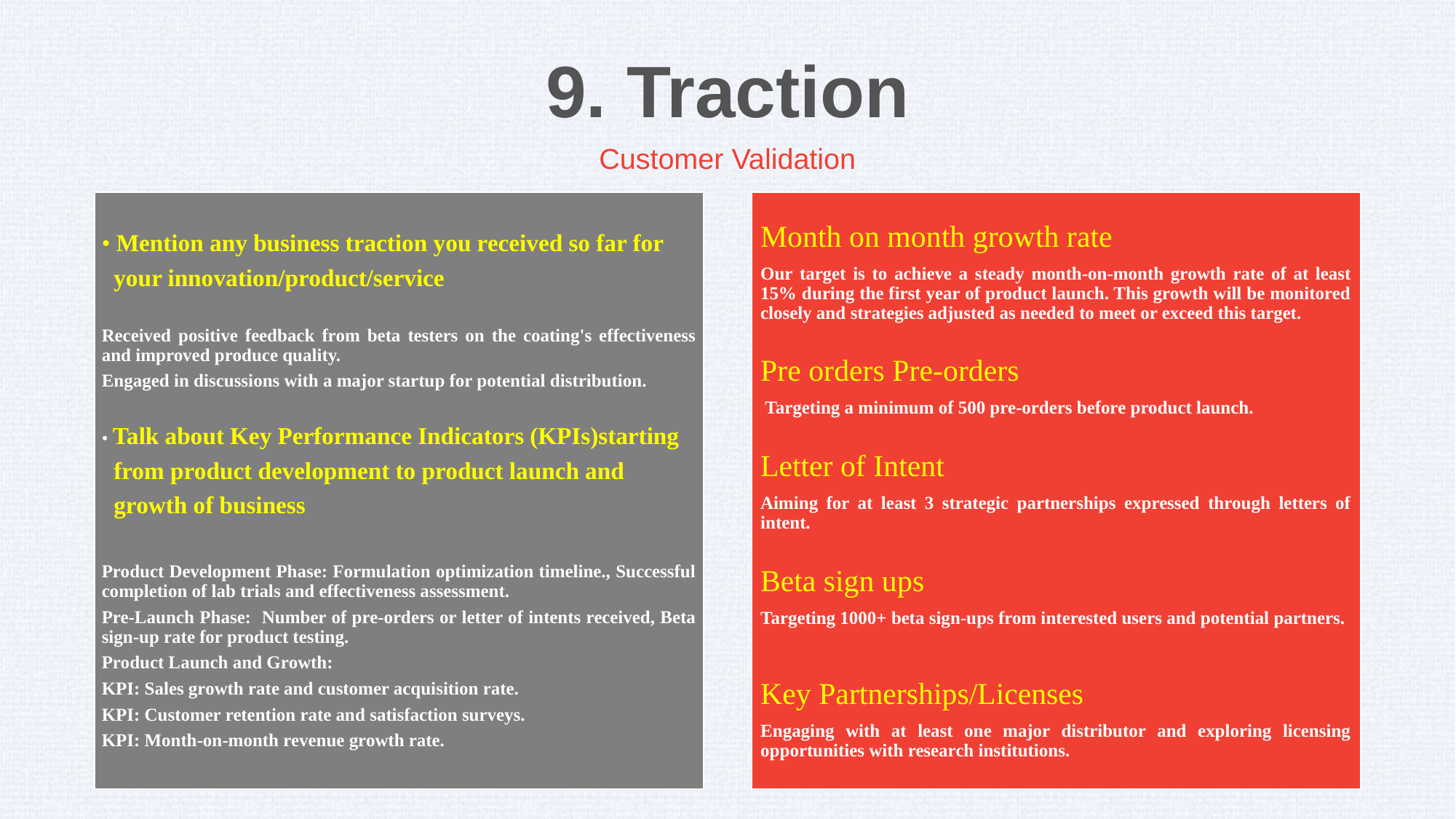

9. Traction
Customer Validation
• Mention any business traction you received so far for
  your innovation/product/service

Received positive feedback from beta testers on the coating's effectiveness and improved produce quality.
Engaged in discussions with a major startup for potential distribution.

• Talk about Key Performance Indicators (KPIs)starting
  from product development to product launch and
  growth of business

Product Development Phase: Formulation optimization timeline., Successful completion of lab trials and effectiveness assessment.
Pre-Launch Phase:  Number of pre-orders or letter of intents received, Beta sign-up rate for product testing.
Product Launch and Growth:
KPI: Sales growth rate and customer acquisition rate.
KPI: Customer retention rate and satisfaction surveys.
KPI: Month-on-month revenue growth rate.
Month on month growth rate
Our target is to achieve a steady month-on-month growth rate of at least 15% during the first year of product launch. This growth will be monitored closely and strategies adjusted as needed to meet or exceed this target.

Pre orders Pre-orders
 Targeting a minimum of 500 pre-orders before product launch.

Letter of Intent
Aiming for at least 3 strategic partnerships expressed through letters of intent.

Beta sign ups
Targeting 1000+ beta sign-ups from interested users and potential partners.

Key Partnerships/Licenses
Engaging with at least one major distributor and exploring licensing opportunities with research institutions.
LEARN NOW